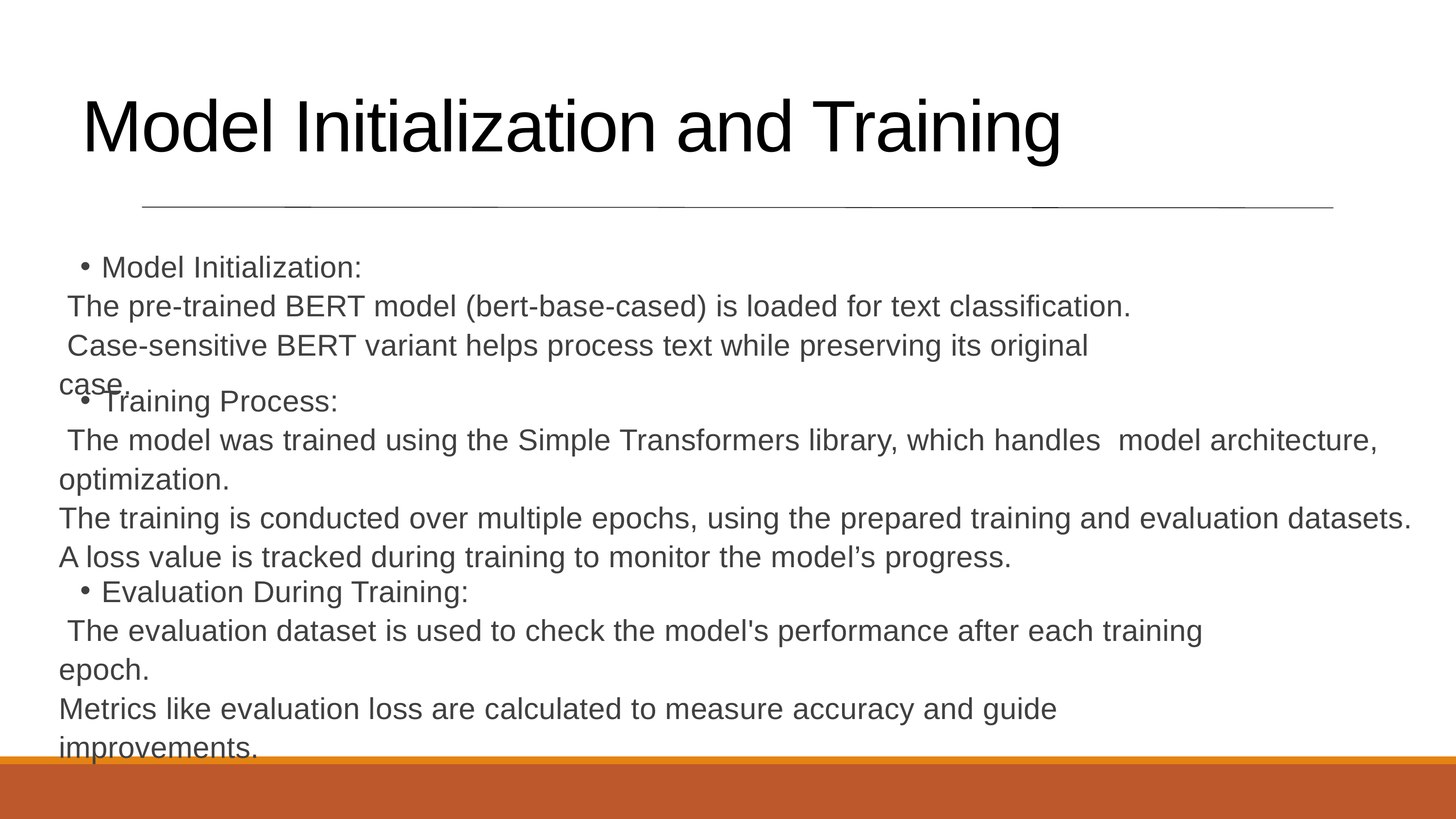

Model Initialization and Training

Model Initialization:
 The pre-trained BERT model (bert-base-cased) is loaded for text classification.
 Case-sensitive BERT variant helps process text while preserving its original case.

Training Process:
 The model was trained using the Simple Transformers library, which handles  model architecture, optimization.
The training is conducted over multiple epochs, using the prepared training and evaluation datasets.
A loss value is tracked during training to monitor the model’s progress.

Evaluation During Training:
 The evaluation dataset is used to check the model's performance after each training epoch.
Metrics like evaluation loss are calculated to measure accuracy and guide improvements.